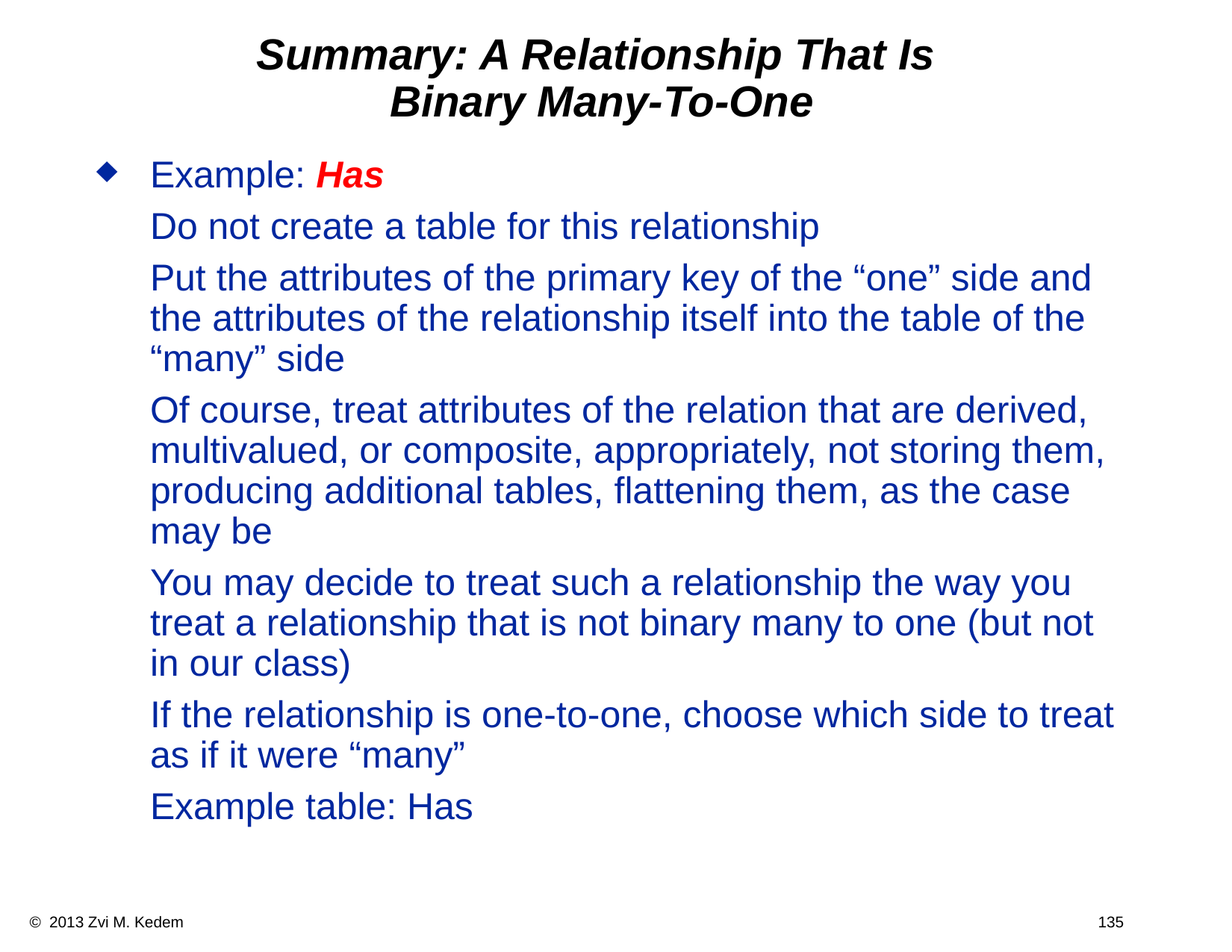

# Summary: A Relationship That Is Binary Many-To-One
Example: Has
	Do not create a table for this relationship
	Put the attributes of the primary key of the “one” side and the attributes of the relationship itself into the table of the “many” side
	Of course, treat attributes of the relation that are derived, multivalued, or composite, appropriately, not storing them, producing additional tables, flattening them, as the case may be
	You may decide to treat such a relationship the way you treat a relationship that is not binary many to one (but not in our class)
	If the relationship is one-to-one, choose which side to treat as if it were “many”
	Example table: Has